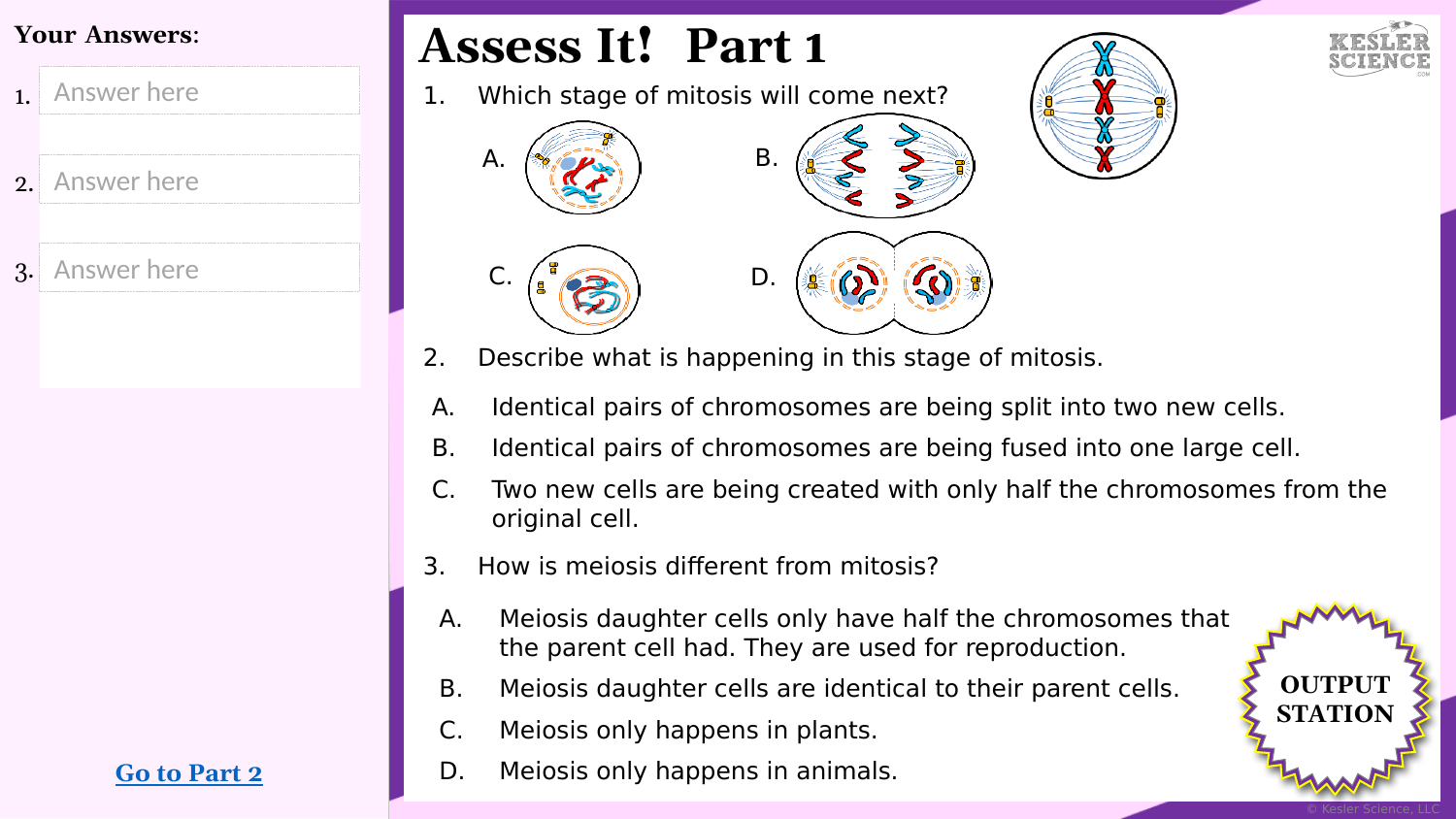

Answer here
Answer here
Answer here

Go to Part 2